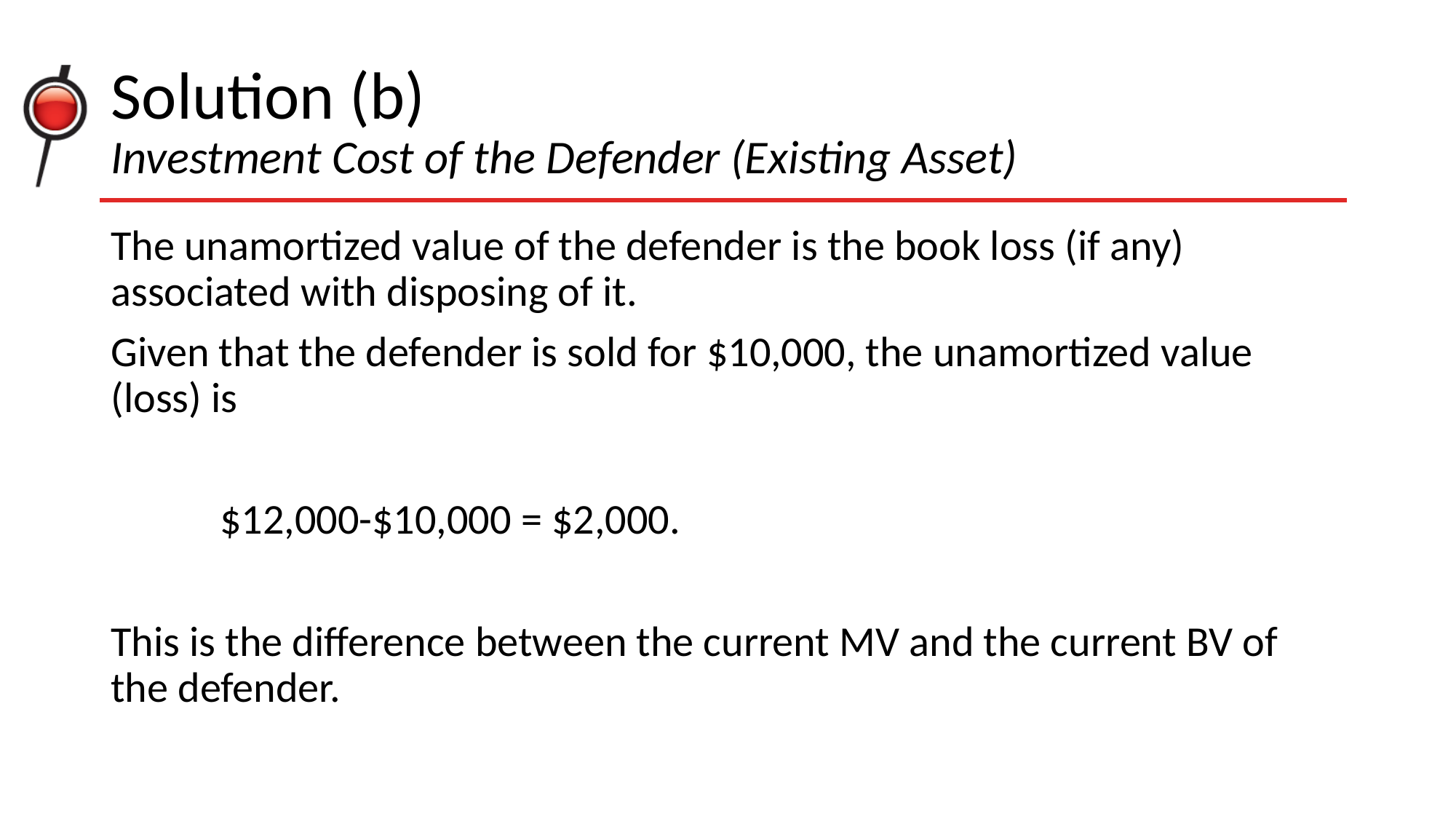

# Solution (b) Investment Cost of the Defender (Existing Asset)
The unamortized value of the defender is the book loss (if any) associated with disposing of it.
Given that the defender is sold for $10,000, the unamortized value (loss) is

	$12,000-$10,000 = $2,000.

This is the difference between the current MV and the current BV of the defender.